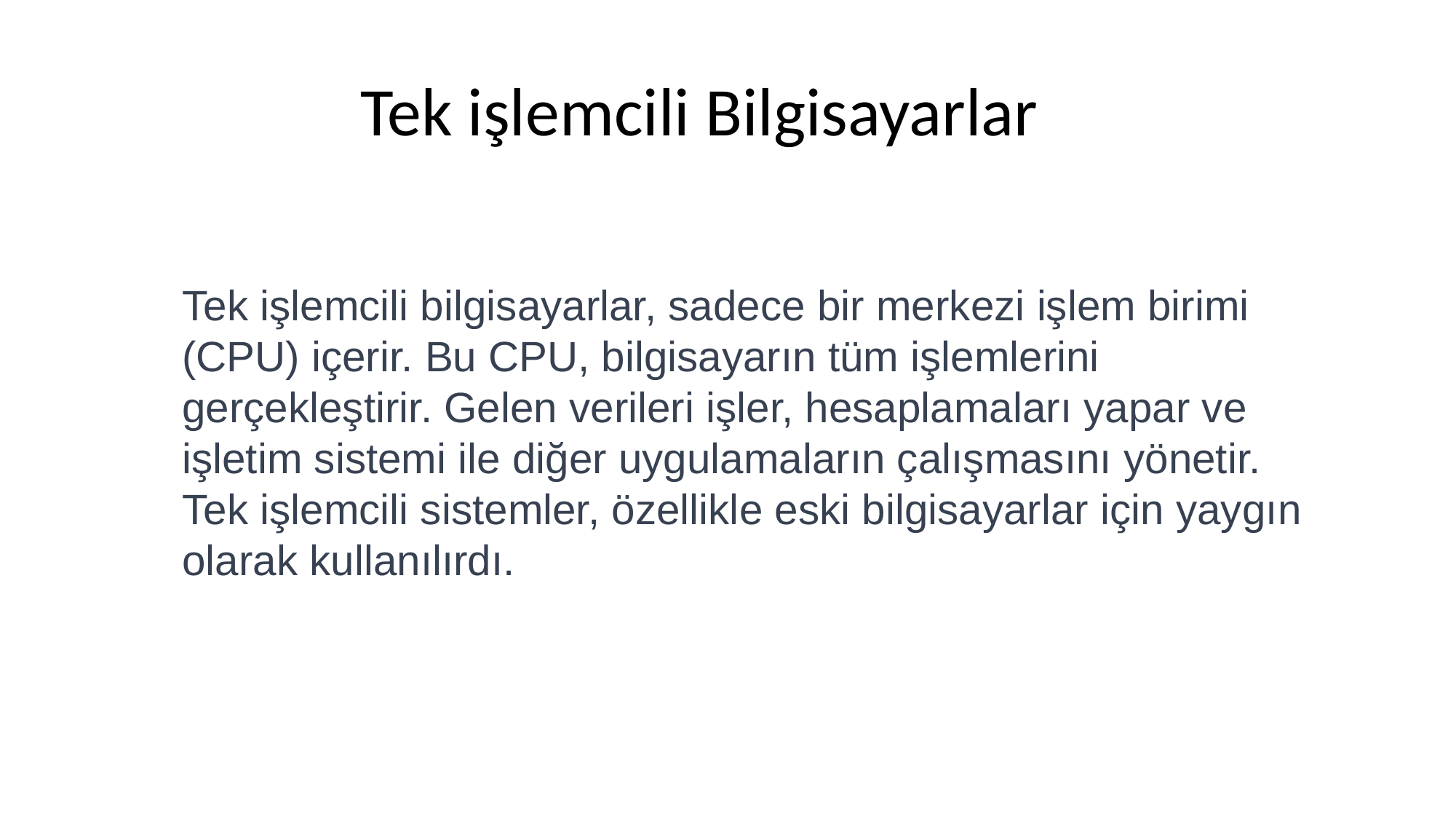

# Tek işlemcili Bilgisayarlar

Tek işlemcili bilgisayarlar, sadece bir merkezi işlem birimi (CPU) içerir. Bu CPU, bilgisayarın tüm işlemlerini gerçekleştirir. Gelen verileri işler, hesaplamaları yapar ve işletim sistemi ile diğer uygulamaların çalışmasını yönetir. Tek işlemcili sistemler, özellikle eski bilgisayarlar için yaygın olarak kullanılırdı.